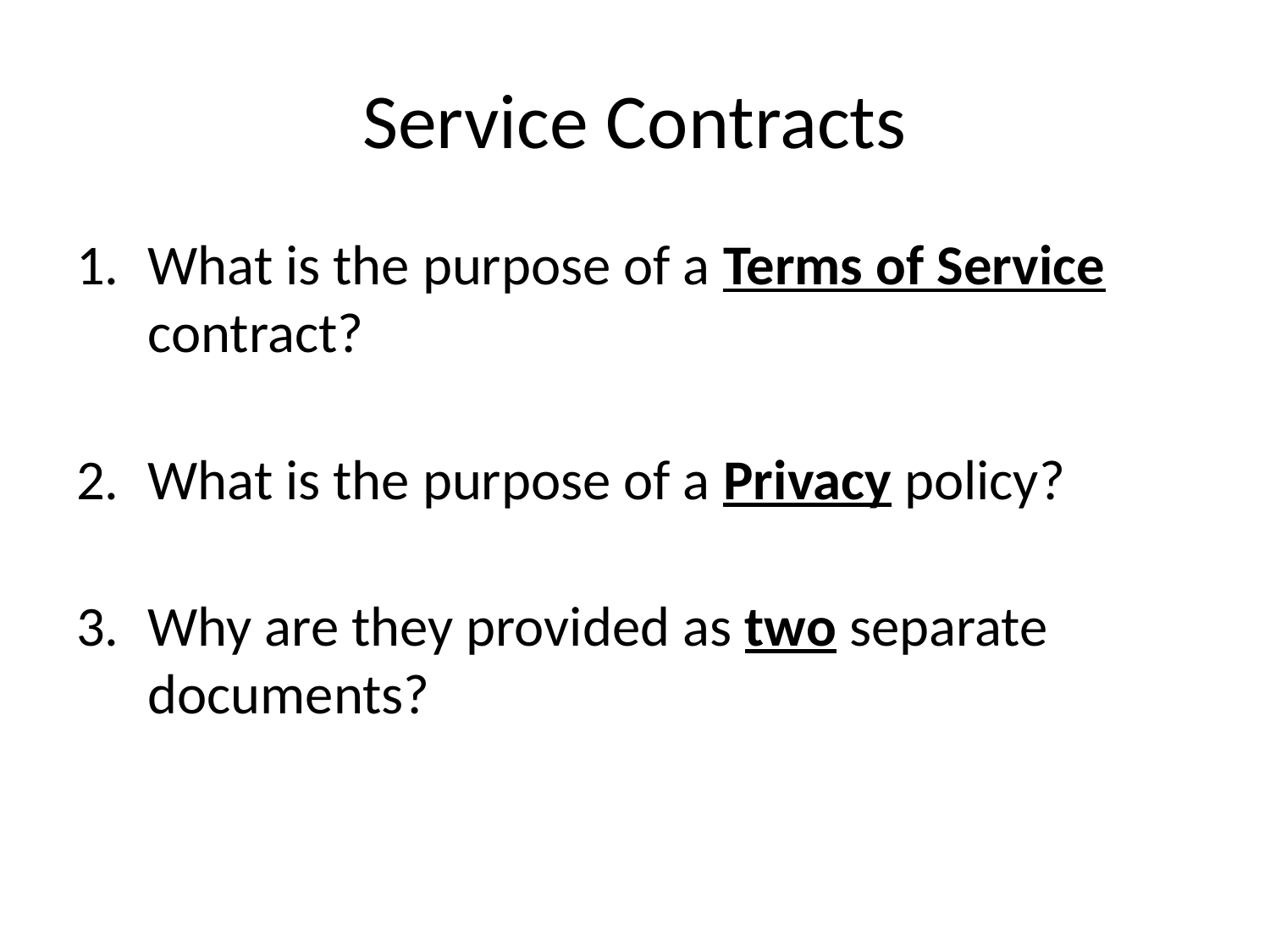

# Service Contracts
What is the purpose of a Terms of Service contract?
What is the purpose of a Privacy policy?
Why are they provided as two separate documents?